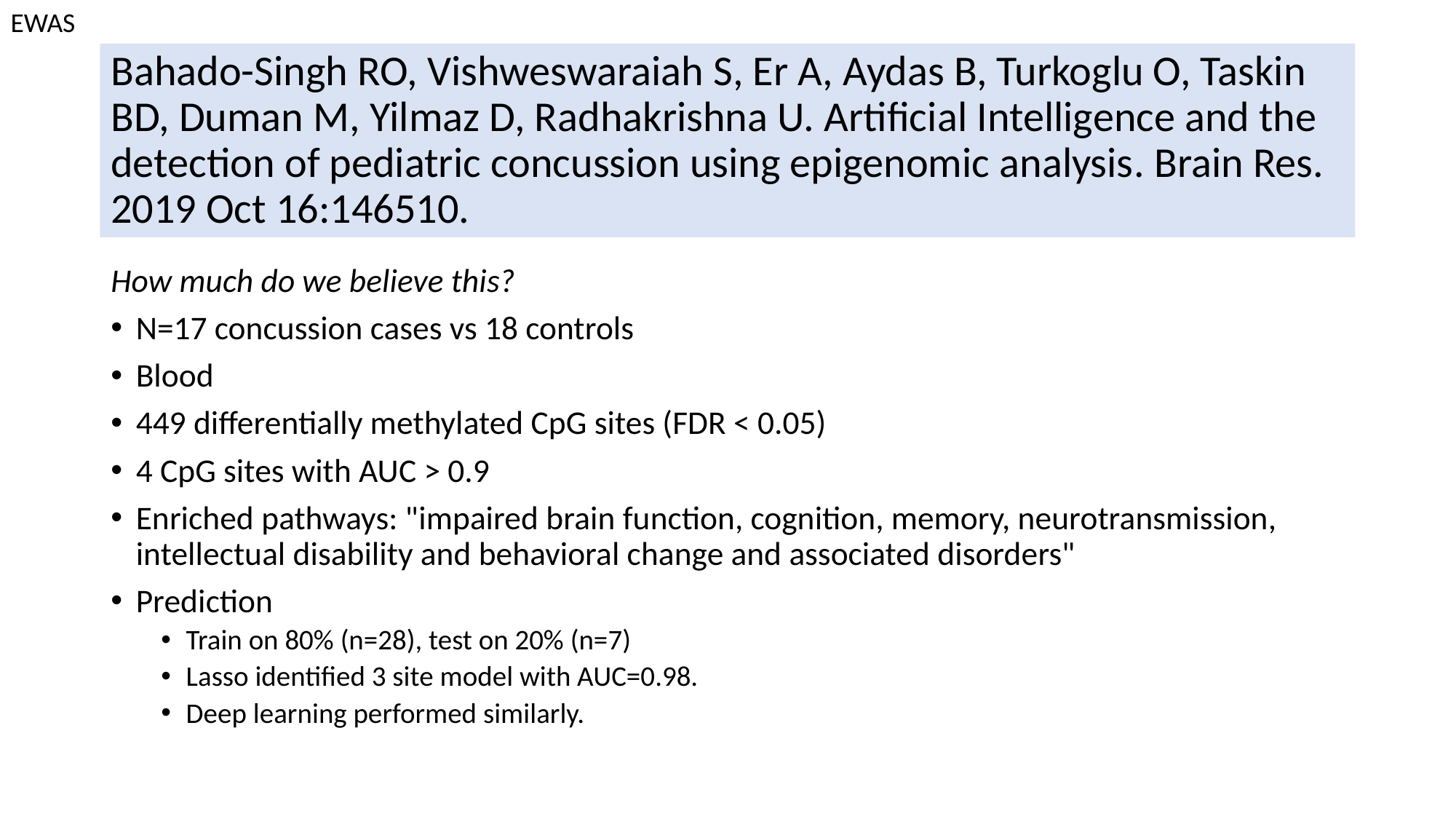

EWAS
# Bahado-Singh RO, Vishweswaraiah S, Er A, Aydas B, Turkoglu O, Taskin BD, Duman M, Yilmaz D, Radhakrishna U. Artificial Intelligence and the detection of pediatric concussion using epigenomic analysis. Brain Res. 2019 Oct 16:146510.
How much do we believe this?
N=17 concussion cases vs 18 controls
Blood
449 differentially methylated CpG sites (FDR < 0.05)
4 CpG sites with AUC > 0.9
Enriched pathways: "impaired brain function, cognition, memory, neurotransmission, intellectual disability and behavioral change and associated disorders"
Prediction
Train on 80% (n=28), test on 20% (n=7)
Lasso identified 3 site model with AUC=0.98.
Deep learning performed similarly.